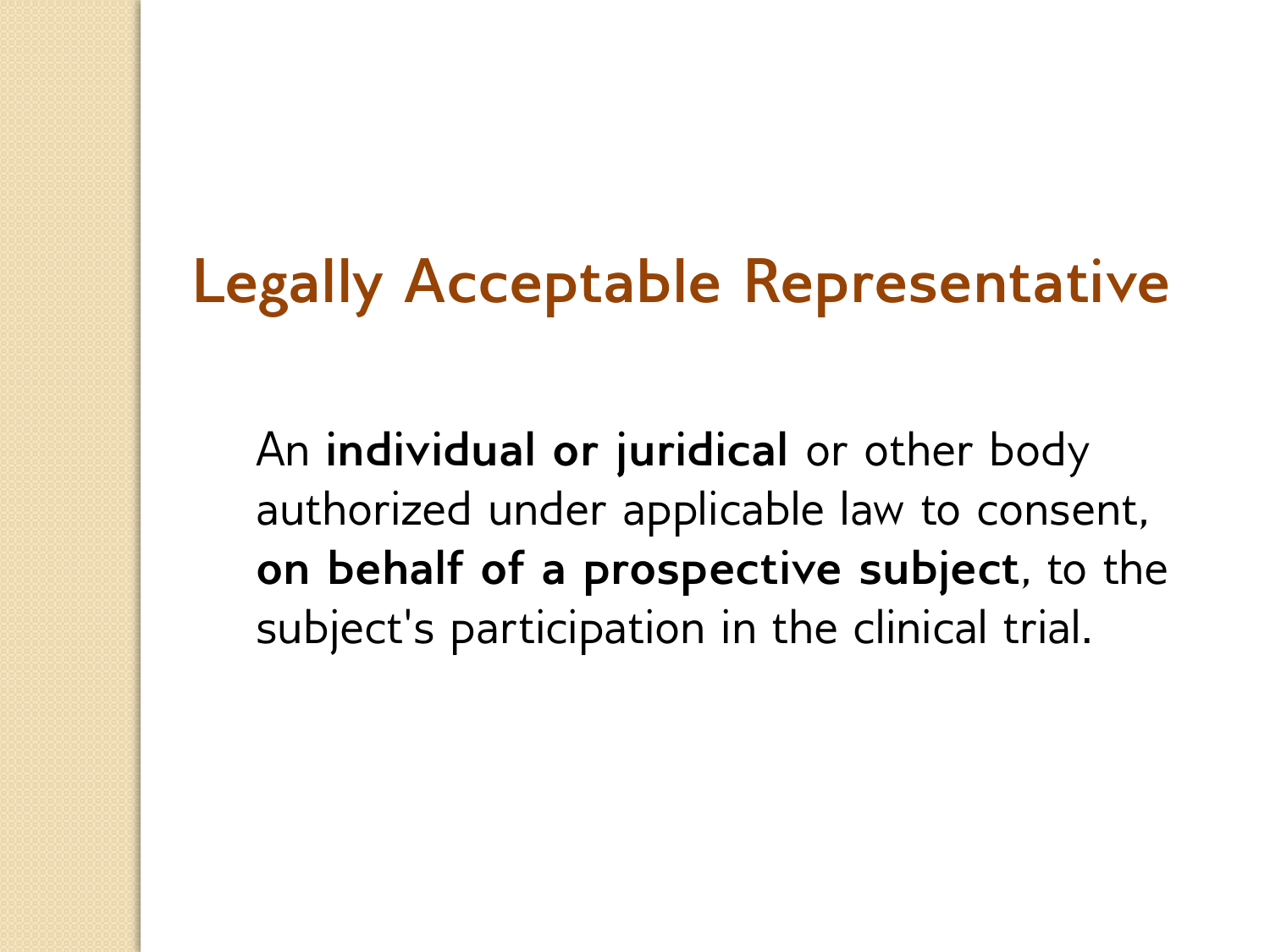

Legally Acceptable Representative

An individual or juridical or other body authorized under applicable law to consent, on behalf of a prospective subject, to the subject's participation in the clinical trial.